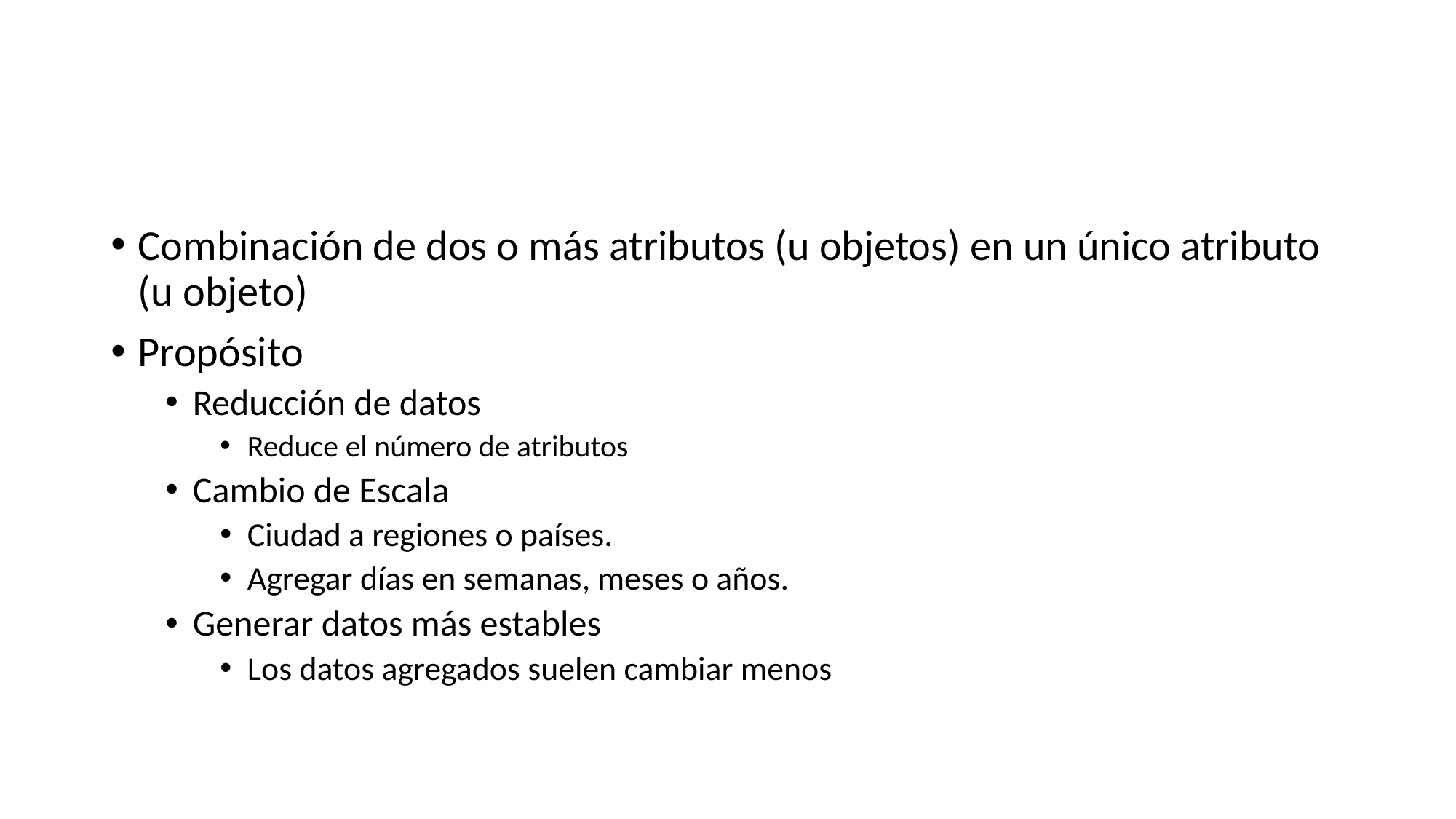

# Agregación
Combinación de dos o más atributos (u objetos) en un único atributo (u objeto)
Propósito
Reducción de datos
Reduce el número de atributos
Cambio de Escala
Ciudad a regiones o países.
Agregar días en semanas, meses o años.
Generar datos más estables
Los datos agregados suelen cambiar menos